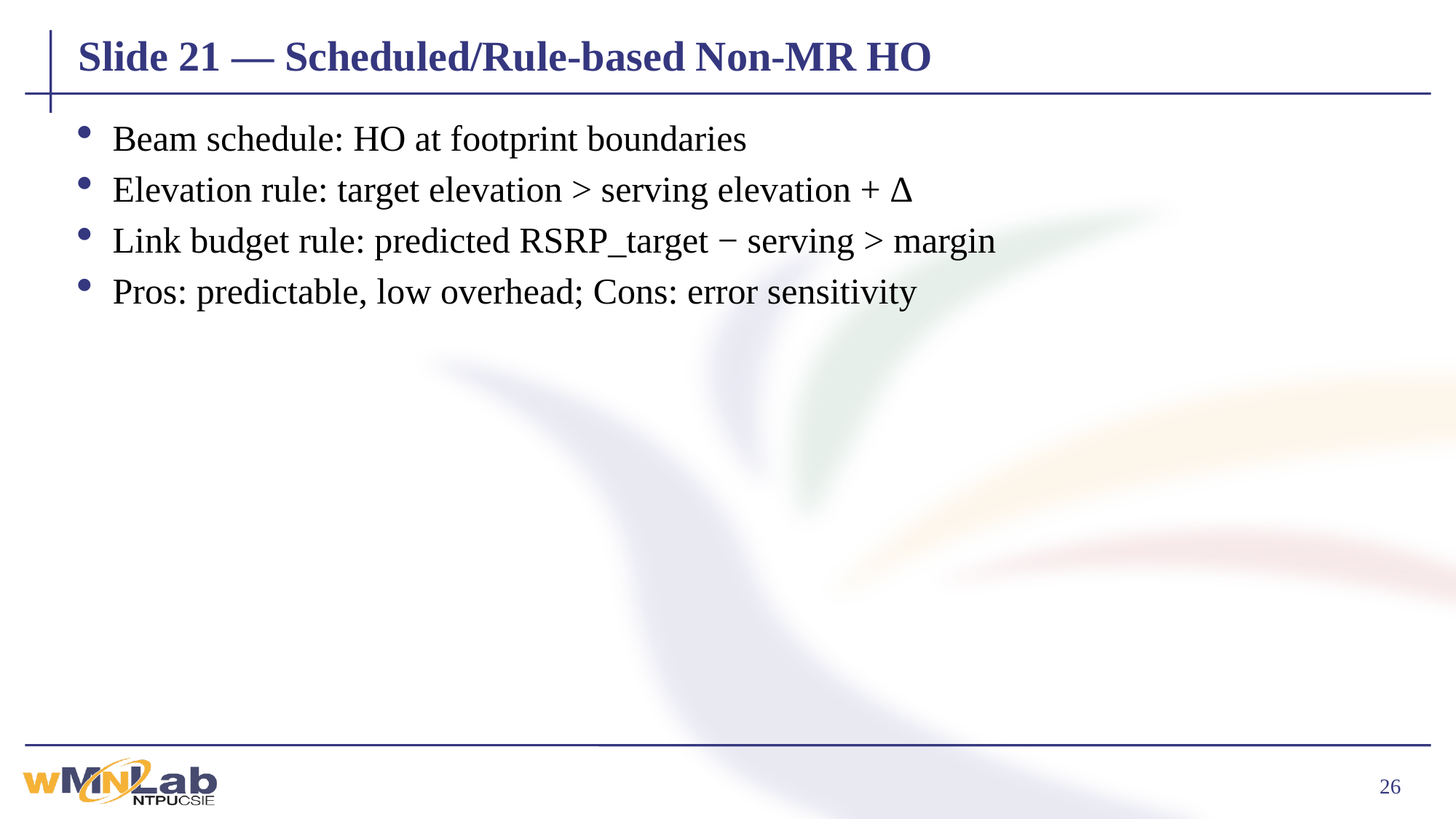

# Slide 21 — Scheduled/Rule-based Non-MR HO
Beam schedule: HO at footprint boundaries
Elevation rule: target elevation > serving elevation + Δ
Link budget rule: predicted RSRP_target − serving > margin
Pros: predictable, low overhead; Cons: error sensitivity